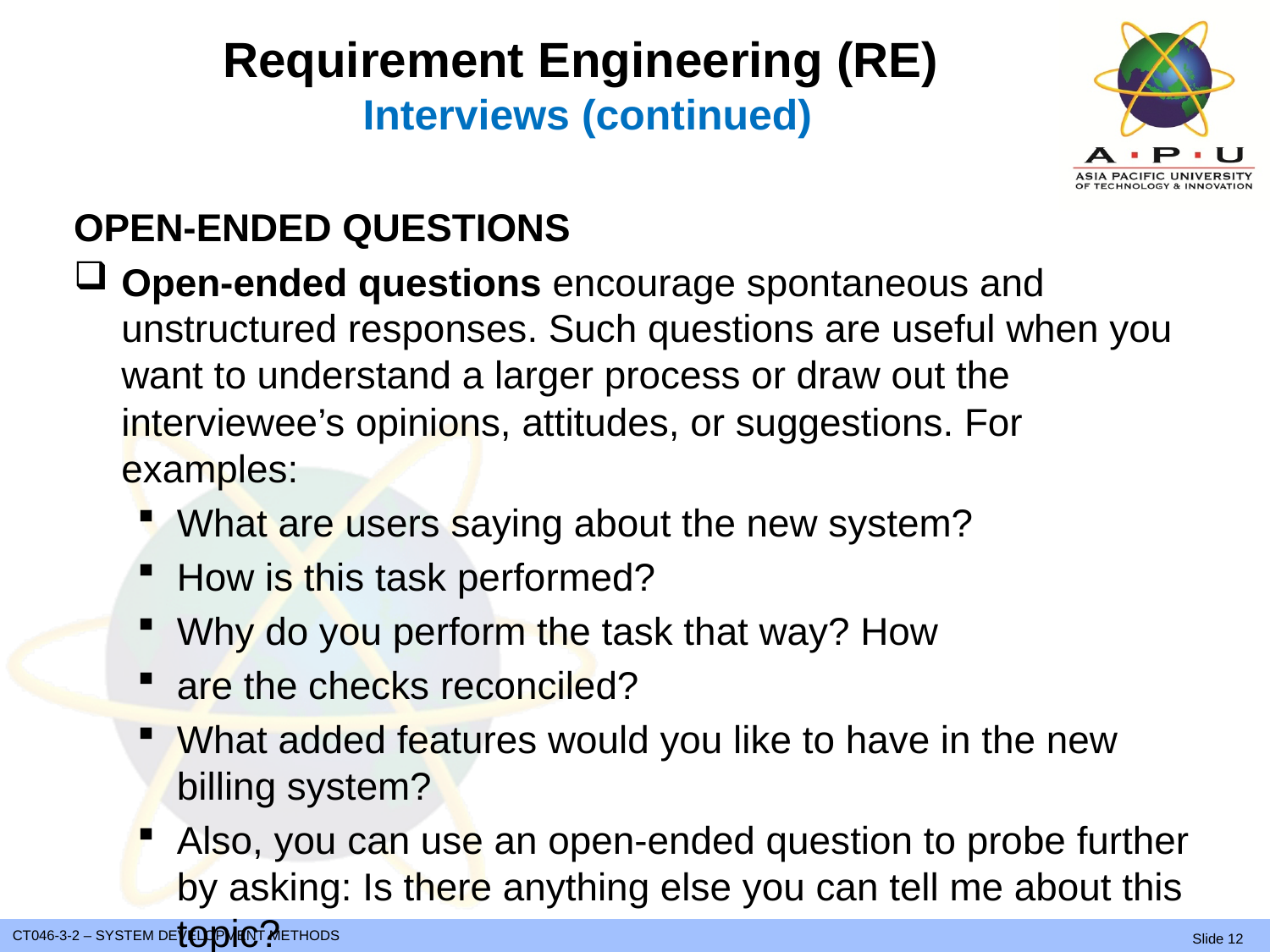

# Requirement Engineering (RE) Interviews (continued)
OPEN-ENDED QUESTIONS
Open-ended questions encourage spontaneous and unstructured responses. Such questions are useful when you want to understand a larger process or draw out the interviewee’s opinions, attitudes, or suggestions. For examples:
What are users saying about the new system?
How is this task performed?
Why do you perform the task that way? How
are the checks reconciled?
What added features would you like to have in the new billing system?
Also, you can use an open-ended question to probe further by asking: Is there anything else you can tell me about this topic?